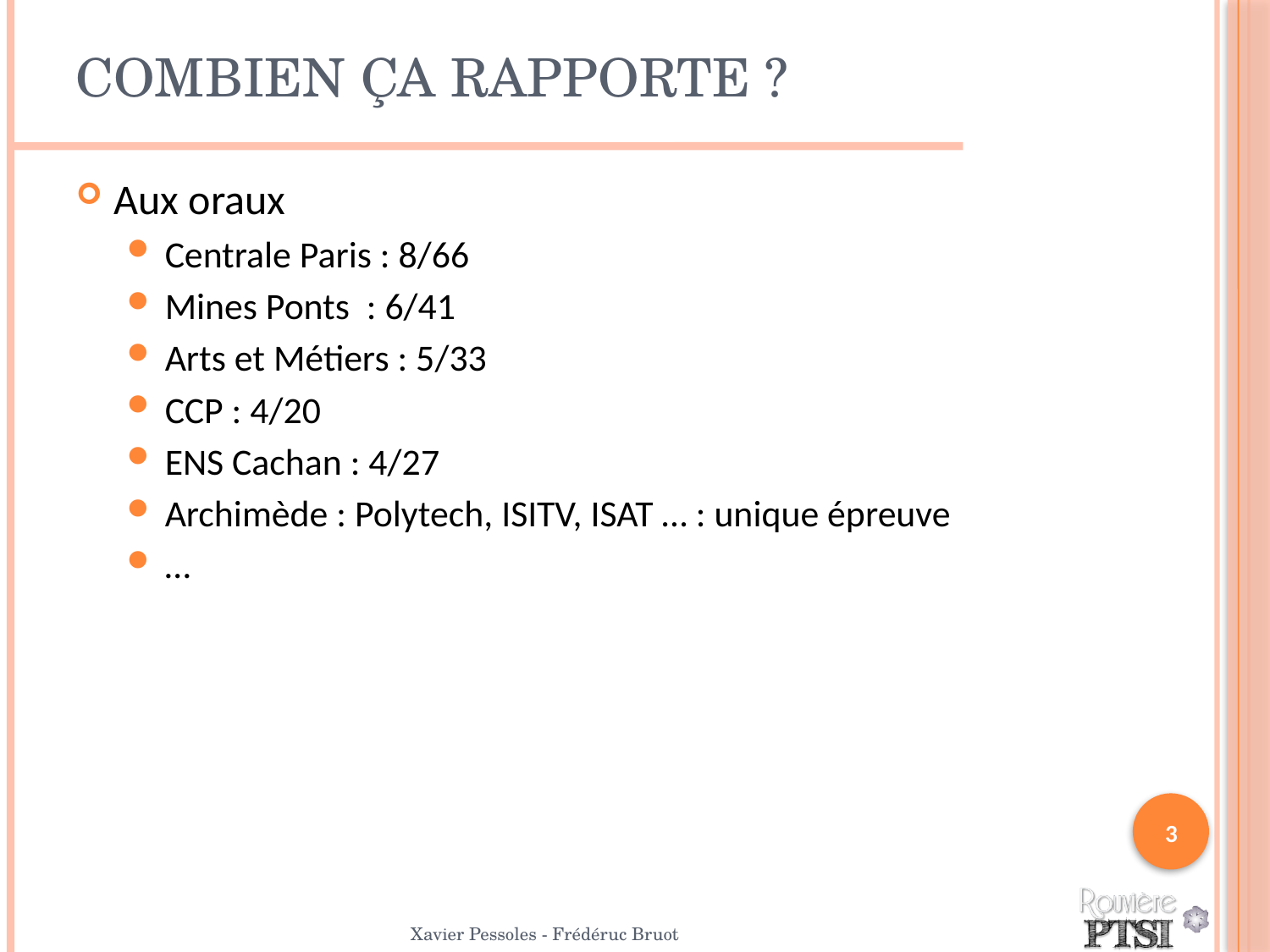

# Combien ça rapporte ?
Aux oraux
Centrale Paris : 8/66
Mines Ponts  : 6/41
Arts et Métiers : 5/33
CCP : 4/20
ENS Cachan : 4/27
Archimède : Polytech, ISITV, ISAT … : unique épreuve
…

3
Xavier Pessoles - Frédéruc Bruot